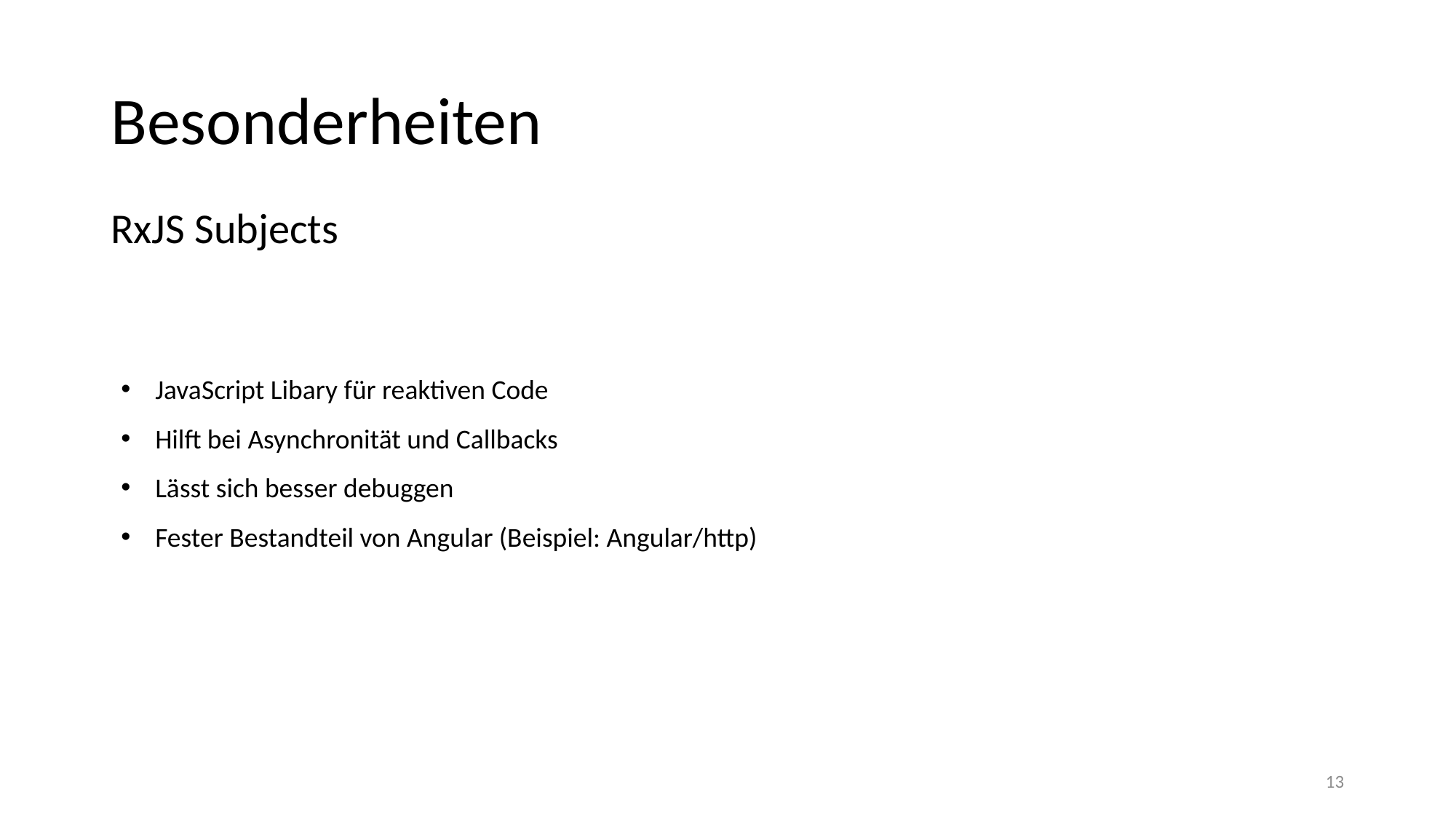

# Besonderheiten
RxJS Subjects
JavaScript Libary für reaktiven Code
Hilft bei Asynchronität und Callbacks
Lässt sich besser debuggen
Fester Bestandteil von Angular (Beispiel: Angular/http)
13